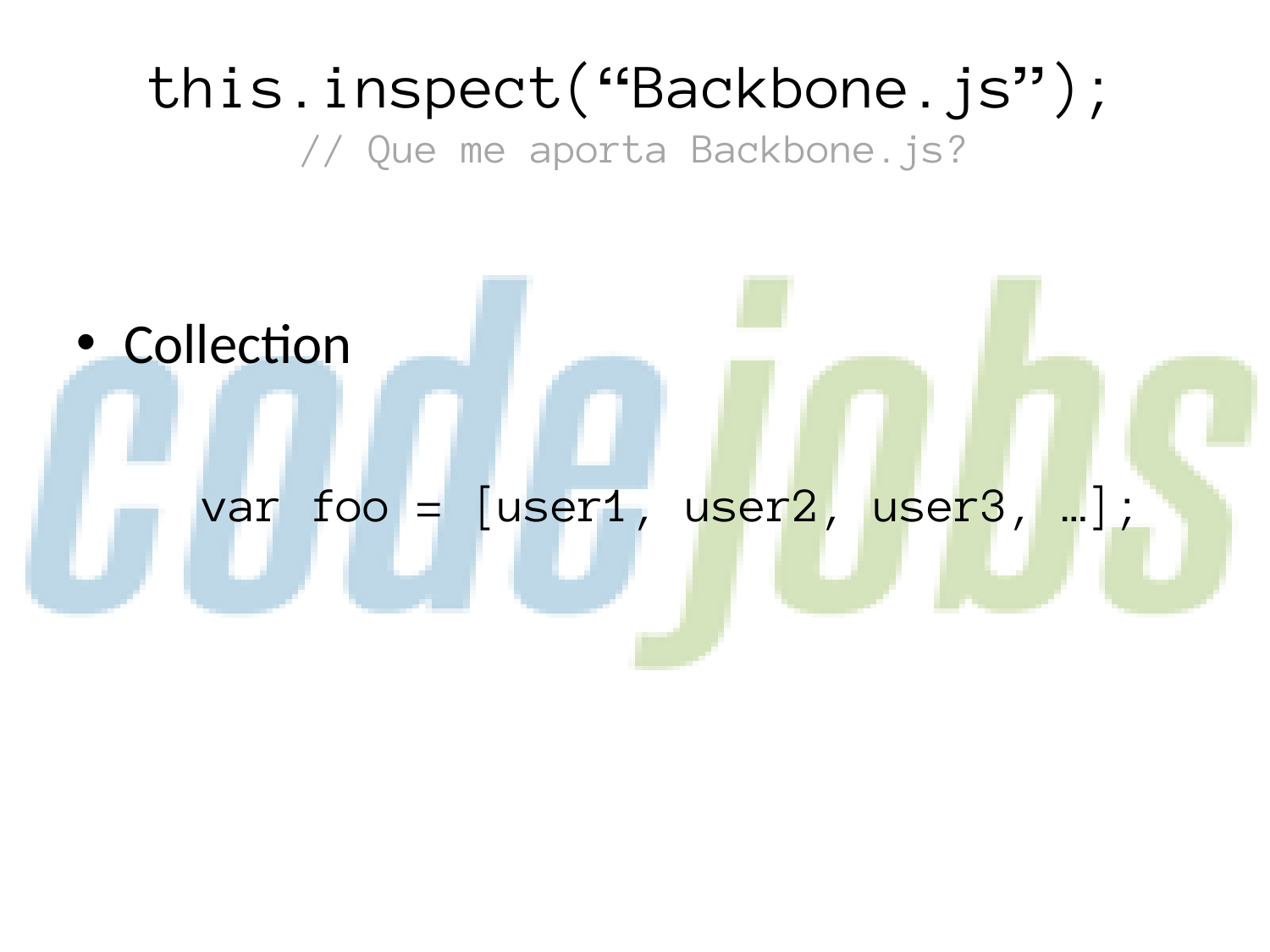

this.inspect(“Backbone.js”);
// Que me aporta Backbone.js?

Collection

	var foo = [user1, user2, user3, …];